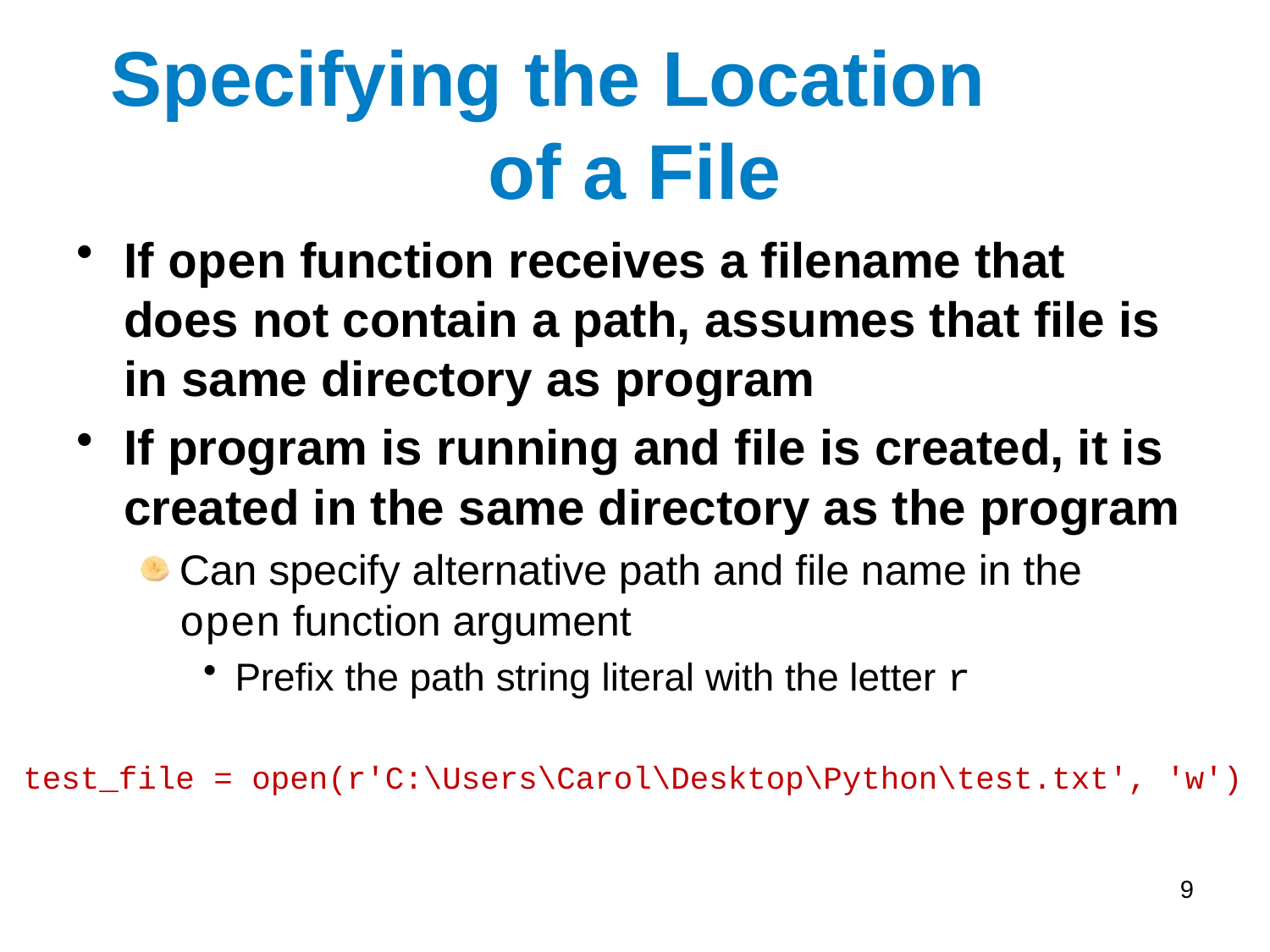

# Specifying the Location         of a File
If open function receives a filename that does not contain a path, assumes that file is in same directory as program
If program is running and file is created, it is created in the same directory as the program
Can specify alternative path and file name in the open function argument
Prefix the path string literal with the letter r
test_file = open(r'C:\Users\Carol\Desktop\Python\test.txt', 'w')
9